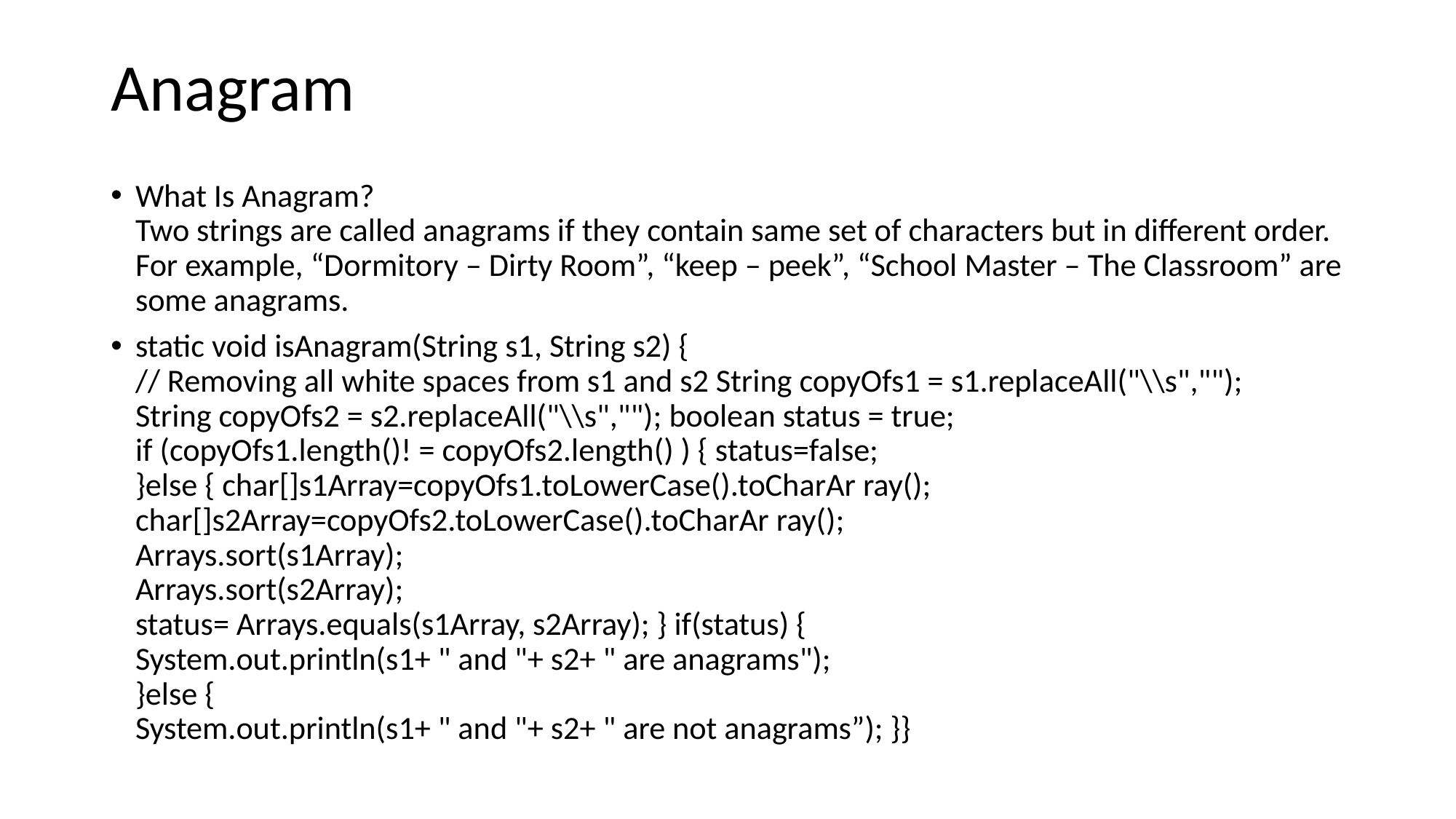

# Anagram
What Is Anagram?
Two strings are called anagrams if they contain same set of characters but in different order.
For example, “Dormitory – Dirty Room”, “keep – peek”, “School Master – The Classroom” are some anagrams.
static void isAnagram(String s1, String s2) {
// Removing all white spaces from s1 and s2 String copyOfs1 = s1.replaceAll("\\s","");
String copyOfs2 = s2.replaceAll("\\s",""); boolean status = true;
if (copyOfs1.length()! = copyOfs2.length() ) { status=false;
}else { char[]s1Array=copyOfs1.toLowerCase().toCharAr ray(); char[]s2Array=copyOfs2.toLowerCase().toCharAr ray();
Arrays.sort(s1Array);
Arrays.sort(s2Array);
status= Arrays.equals(s1Array, s2Array); } if(status) {
System.out.println(s1+ " and "+ s2+ " are anagrams");
}else {
System.out.println(s1+ " and "+ s2+ " are not anagrams”); }}